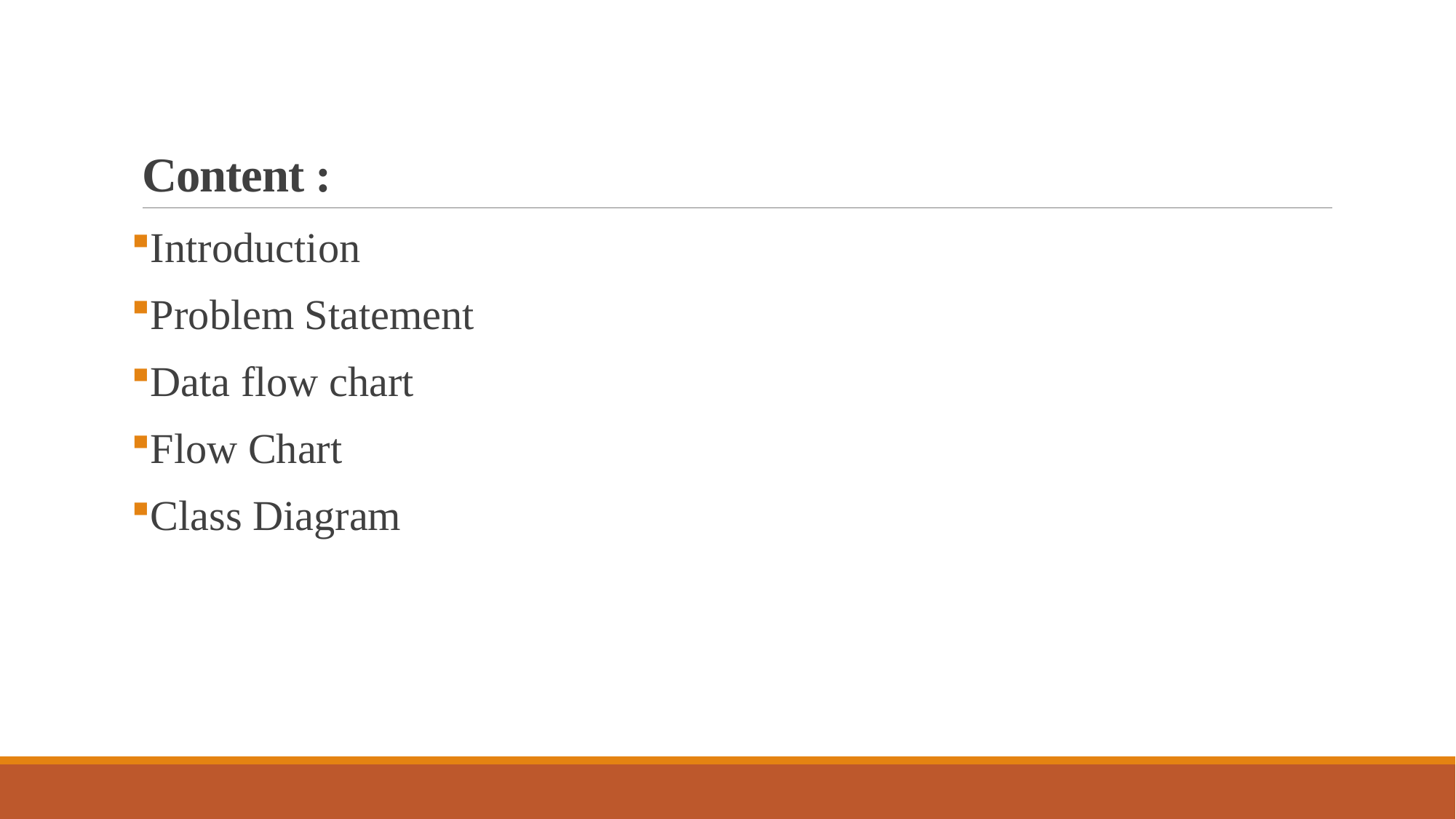

# Content :
Introduction
Problem Statement
Data flow chart
Flow Chart
Class Diagram